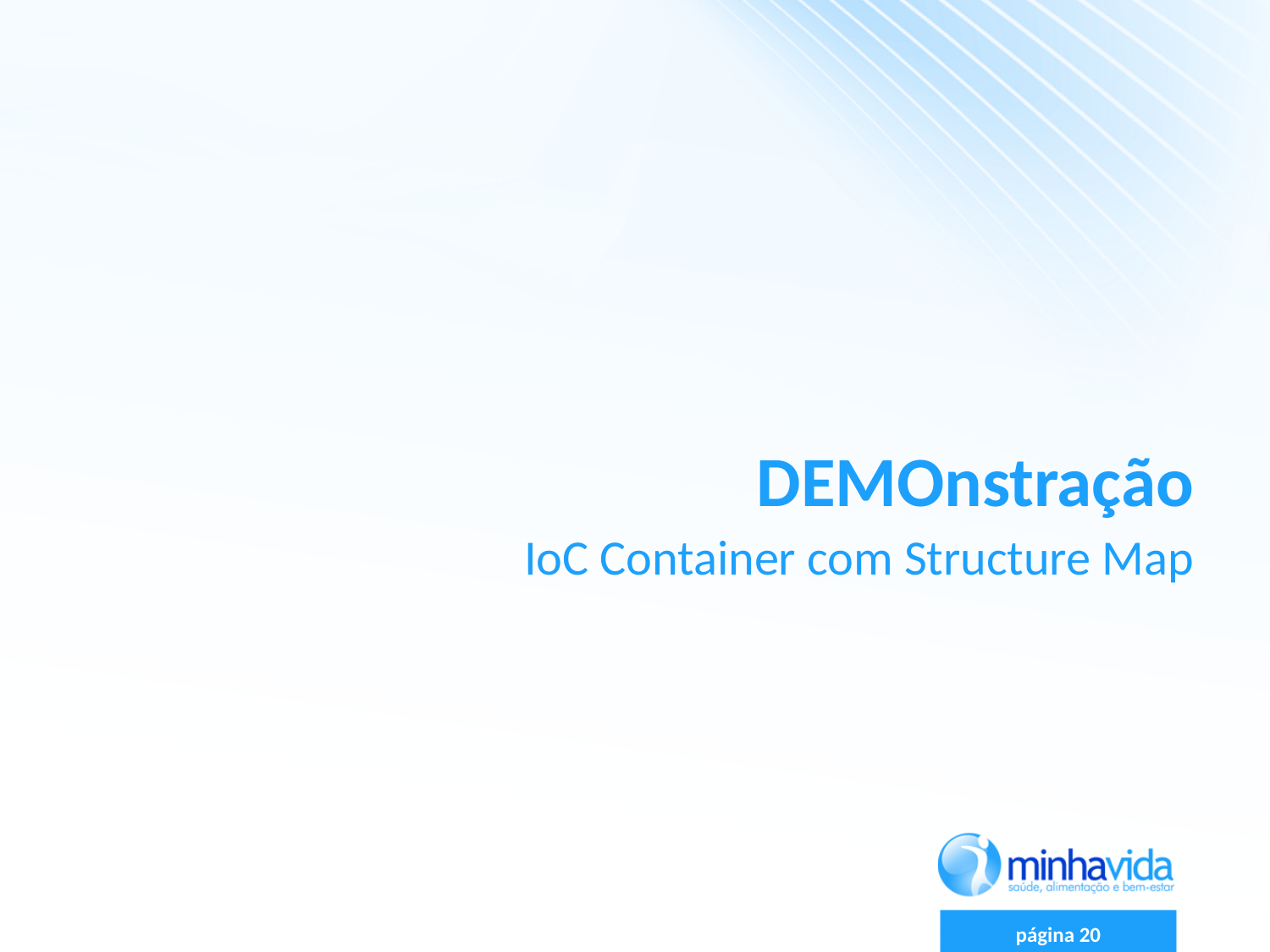

# DEMOnstração
IoC Container com Structure Map